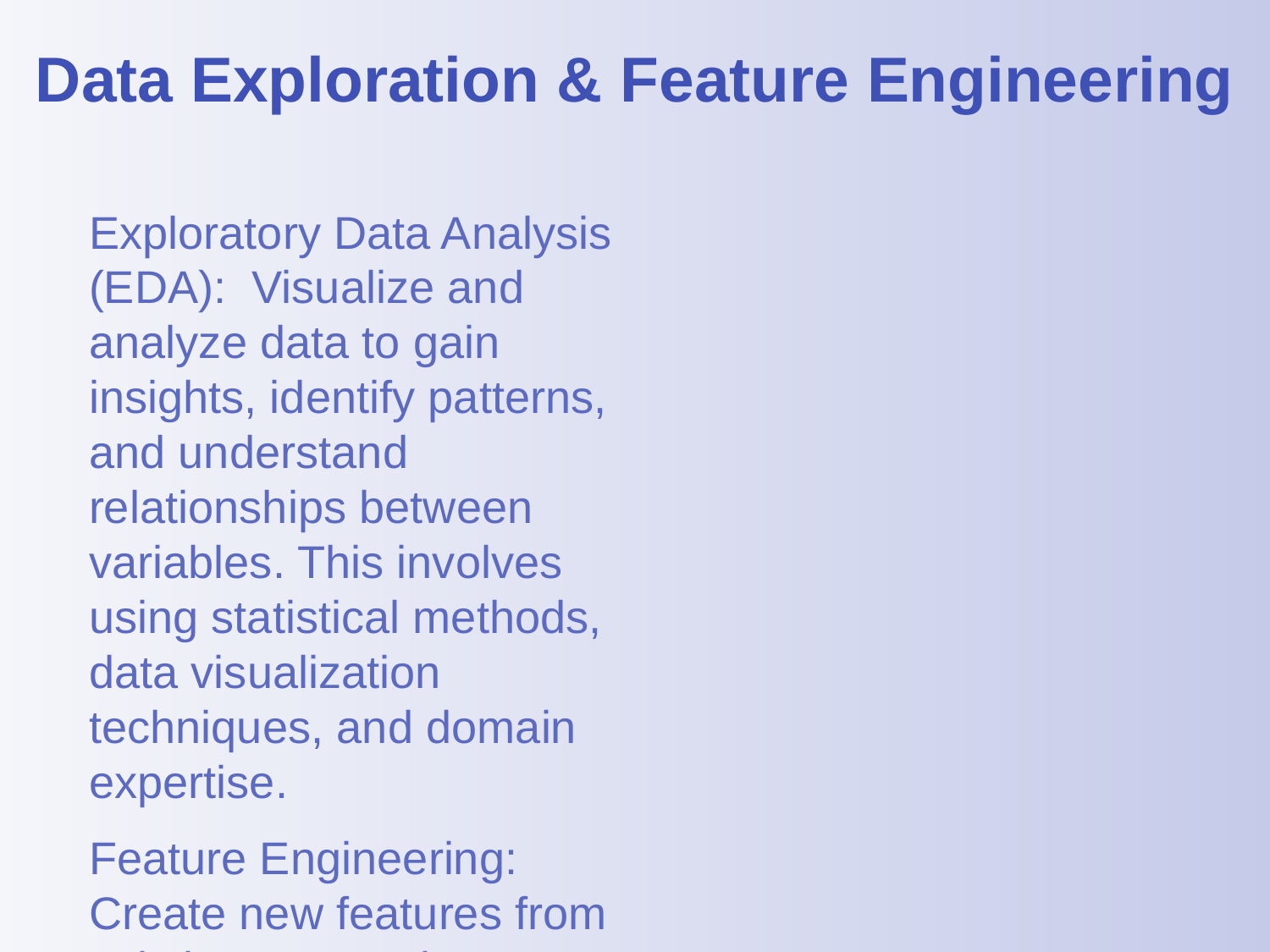

Data Exploration & Feature Engineering
Exploratory Data Analysis (EDA):  Visualize and analyze data to gain insights, identify patterns, and understand relationships between variables. This involves using statistical methods, data visualization techniques, and domain expertise.
Feature Engineering: Create new features from existing ones to improve model performance. This can involve combining variables, creating interaction terms, or applying transformations.
Feature Selection: Choose the most relevant features for model training. This helps reduce dimensionality, improve model interpretability, and prevent overfitting.